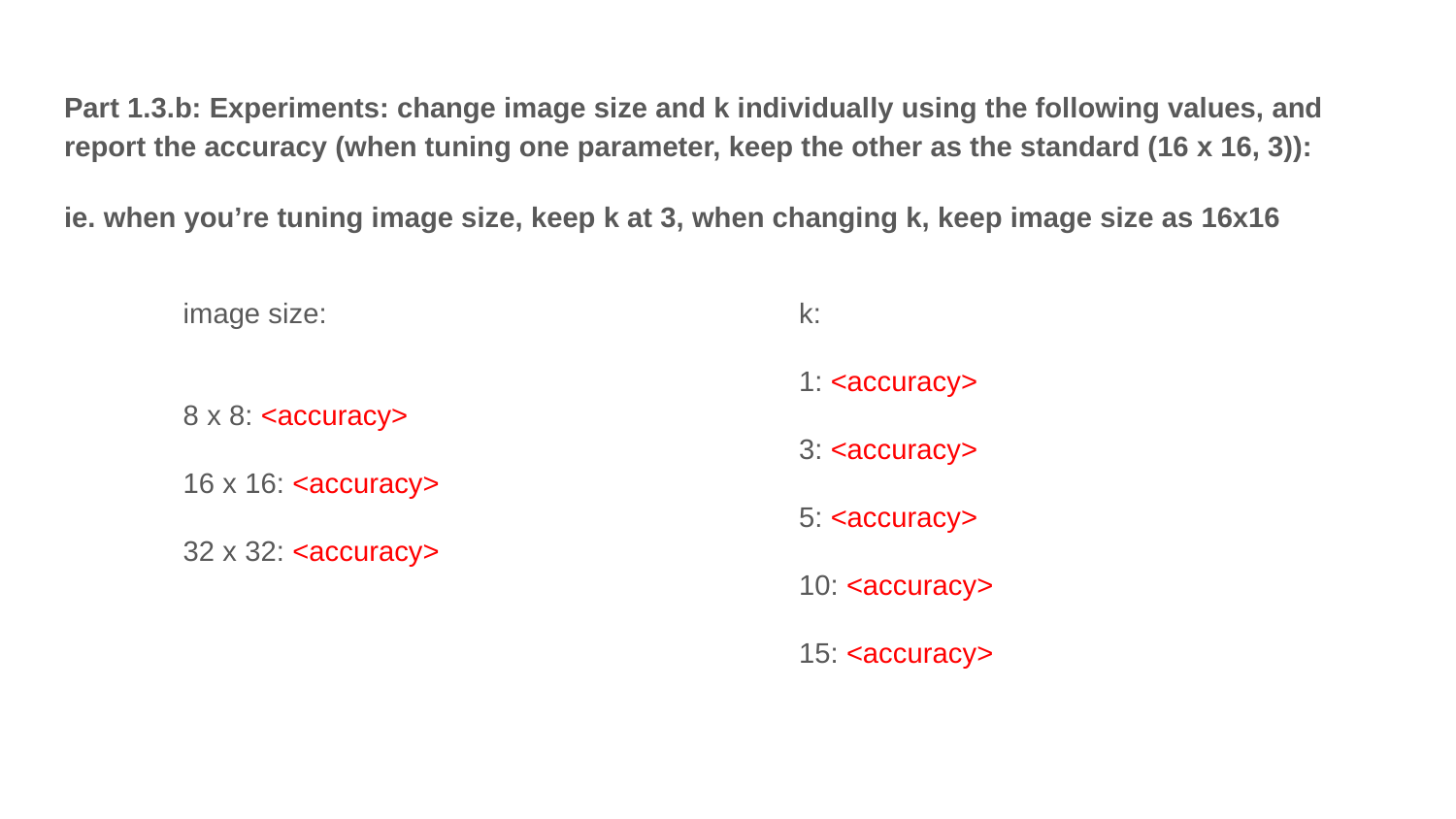

Part 1.3.b: Experiments: change image size and k individually using the following values, and report the accuracy (when tuning one parameter, keep the other as the standard (16 x 16, 3)):
ie. when you’re tuning image size, keep k at 3, when changing k, keep image size as 16x16

image size:

8 x 8: <accuracy>

16 x 16: <accuracy>

32 x 32: <accuracy>

k:

1: <accuracy>

3: <accuracy>

5: <accuracy>

10: <accuracy>

15: <accuracy>